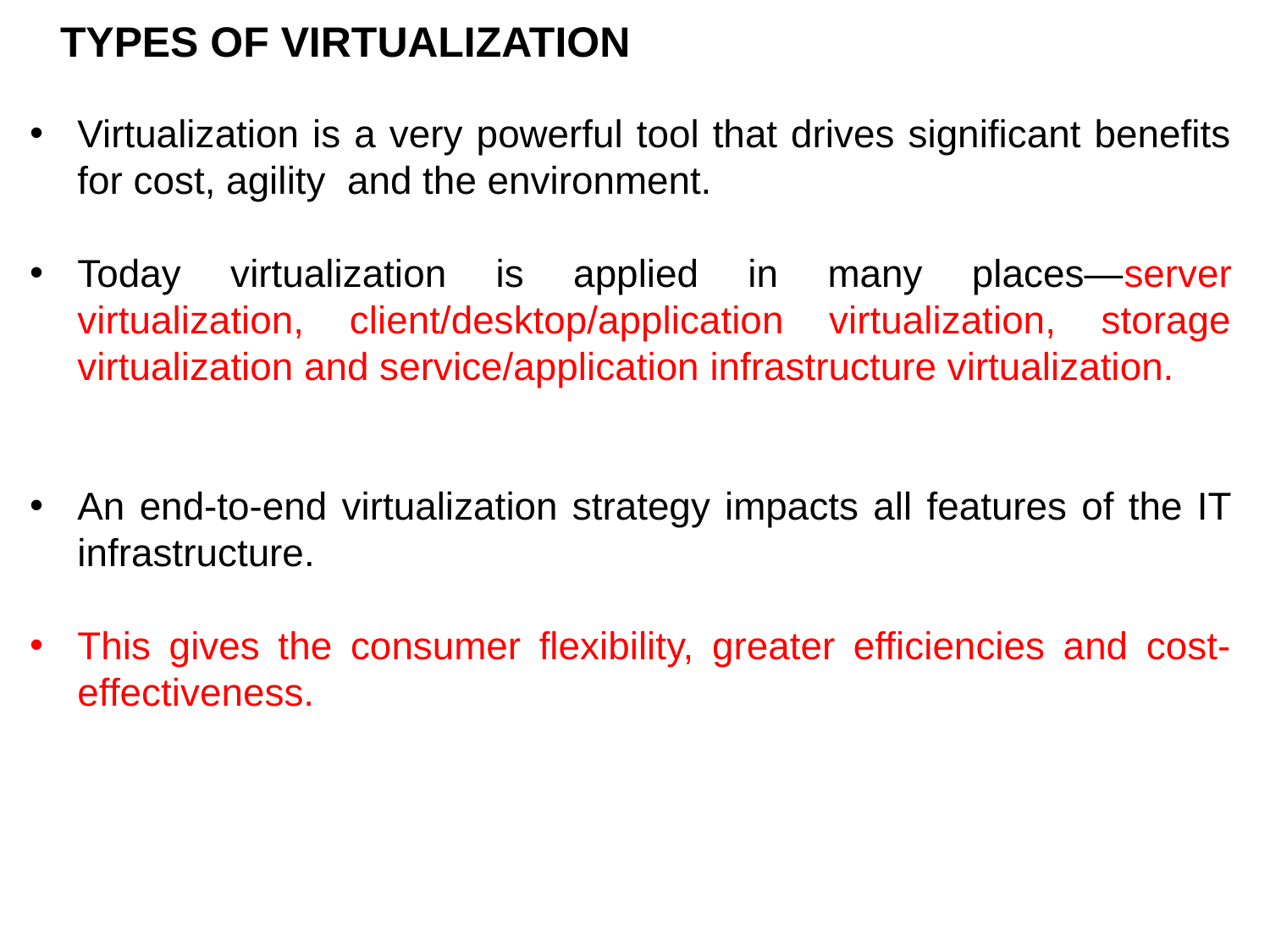

# TYPES OF VIRTUALIZATION
Virtualization is a very powerful tool that drives significant benefits for cost, agility  and the environment.

Today virtualization is applied in many places—server virtualization, client/desktop/application virtualization, storage virtualization and service/application infrastructure virtualization.

An end-to-end virtualization strategy impacts all features of the IT infrastructure.

This gives the consumer flexibility, greater efficiencies and cost-effectiveness.